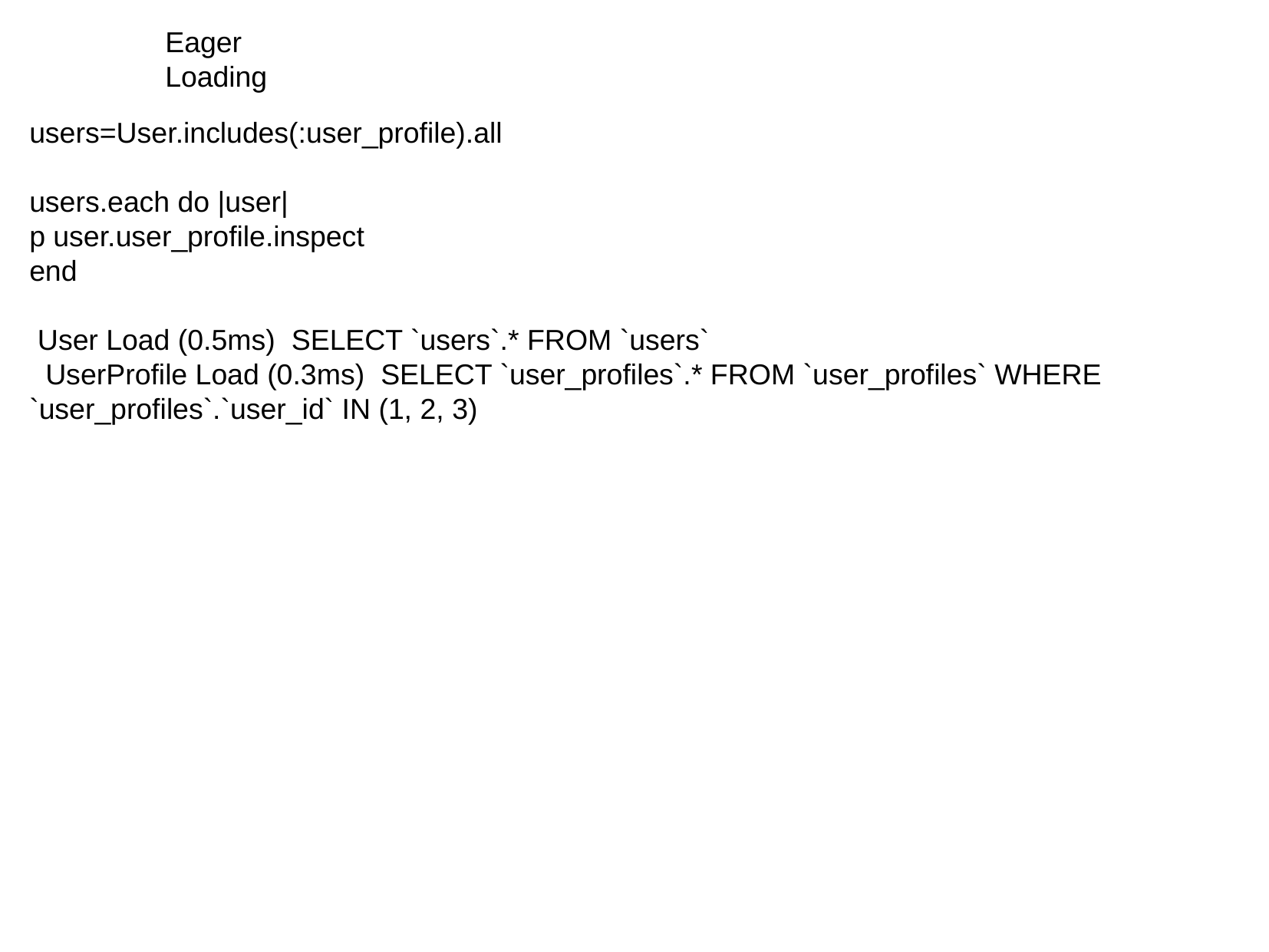

Eager Loading
users=User.includes(:user_profile).all

users.each do |user|
p user.user_profile.inspect
end

 User Load (0.5ms)  SELECT `users`.* FROM `users`
  UserProfile Load (0.3ms)  SELECT `user_profiles`.* FROM `user_profiles` WHERE `user_profiles`.`user_id` IN (1, 2, 3)